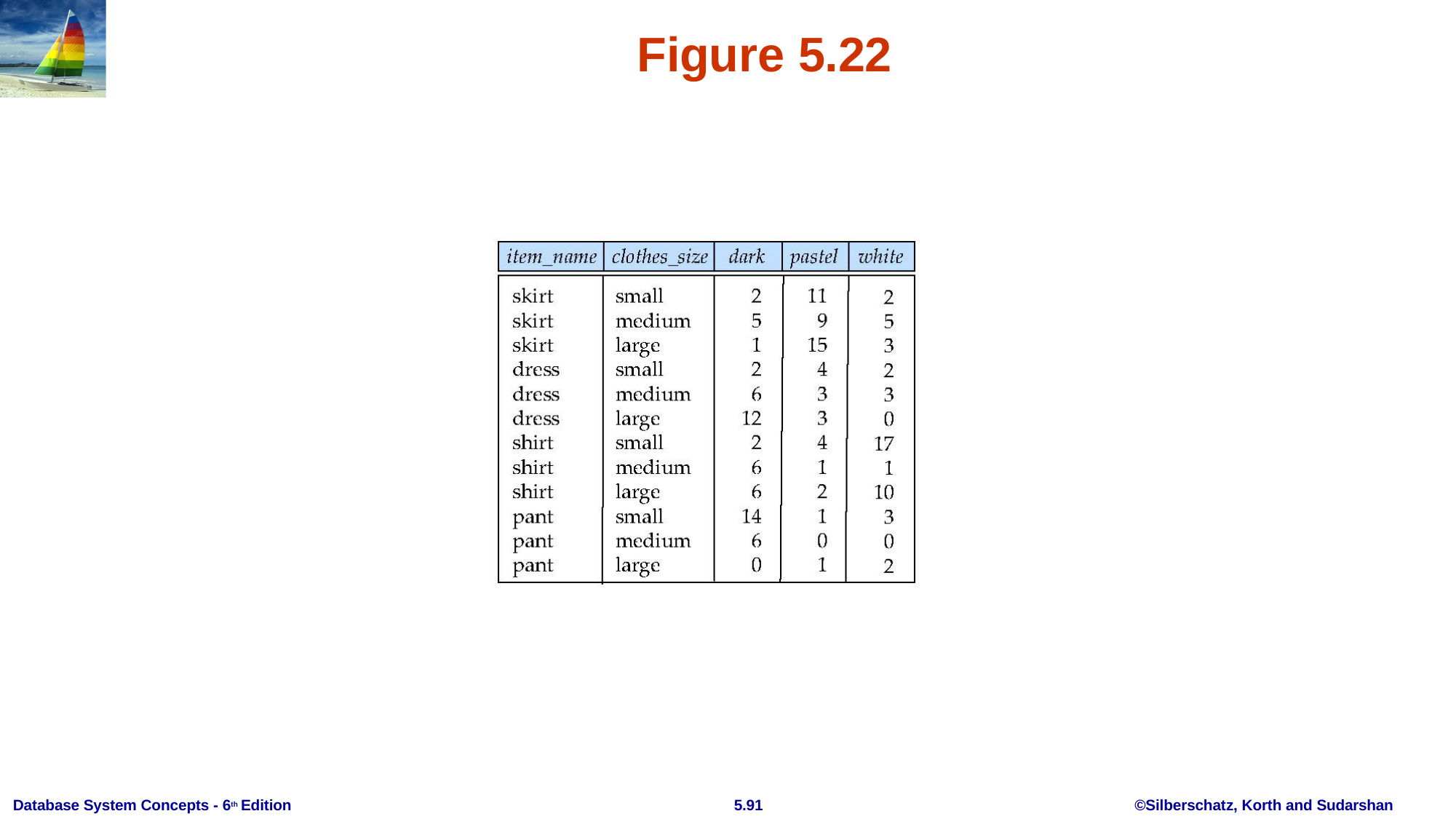

# Figure 5.22

Database System Concepts - 6th Edition
5.91
©Silberschatz, Korth and Sudarshan